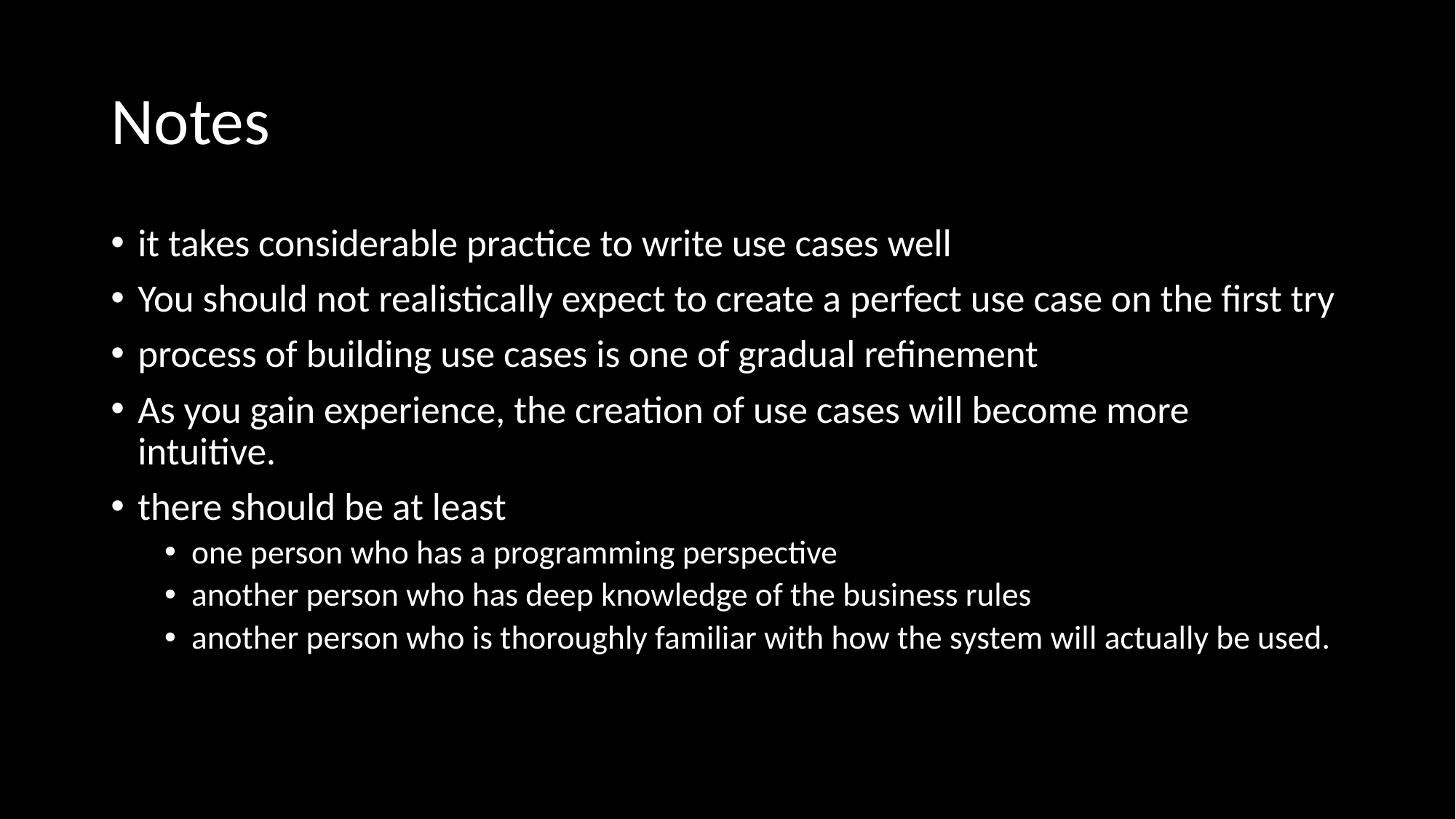

# Notes
it takes considerable practice to write use cases well
You should not realistically expect to create a perfect use case on the first try
process of building use cases is one of gradual refinement
As you gain experience, the creation of use cases will become more intuitive.
there should be at least
one person who has a programming perspective
another person who has deep knowledge of the business rules
another person who is thoroughly familiar with how the system will actually be used.